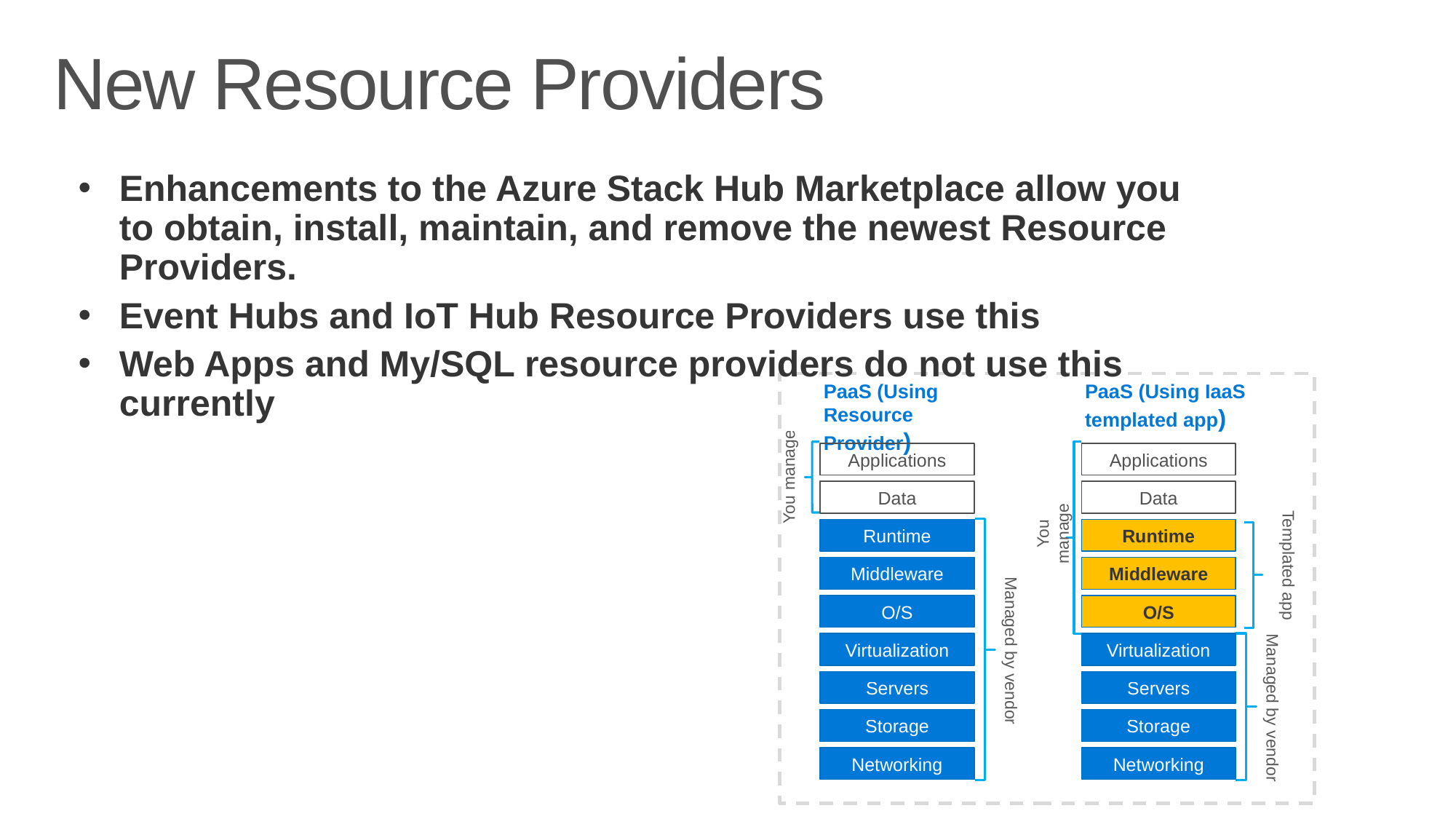

# New Resource Providers
Enhancements to the Azure Stack Hub Marketplace allow you to obtain, install, maintain, and remove the newest Resource Providers.
Event Hubs and IoT Hub Resource Providers use this
Web Apps and My/SQL resource providers do not use this currently

PaaS (Using Resource Provider)
You manage

Applications
Data

Runtime
Middleware
Managed by vendor
O/S
Virtualization
Servers
Storage
Networking
PaaS (Using IaaS templated app)

Applications
You manage
Data
Templated app
Runtime

Middleware
O/S
Managed by vendor

Virtualization
Servers
Storage
Networking